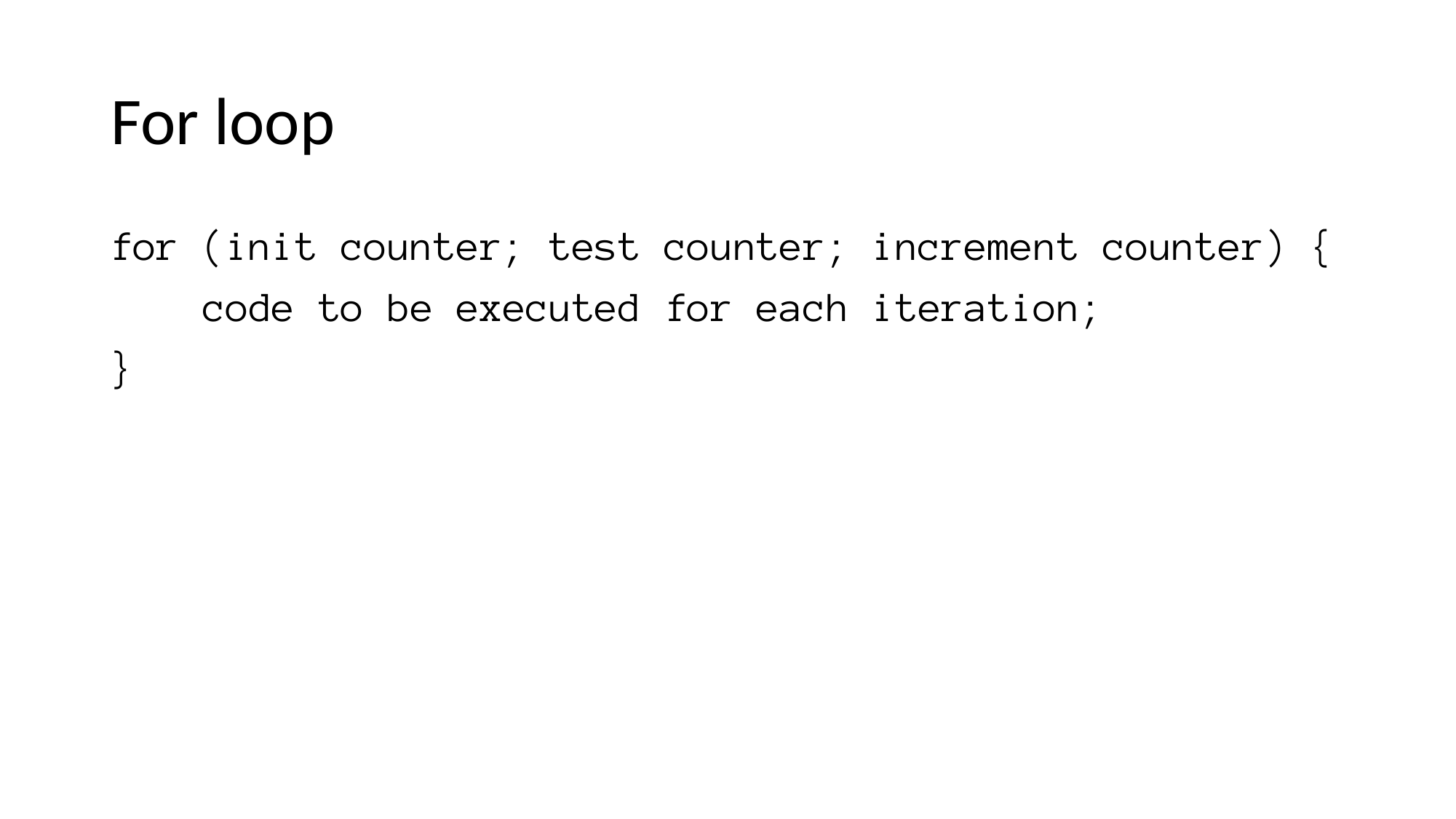

# For loop
for (init counter; test counter; increment counter) {
    code to be executed for each iteration;
}